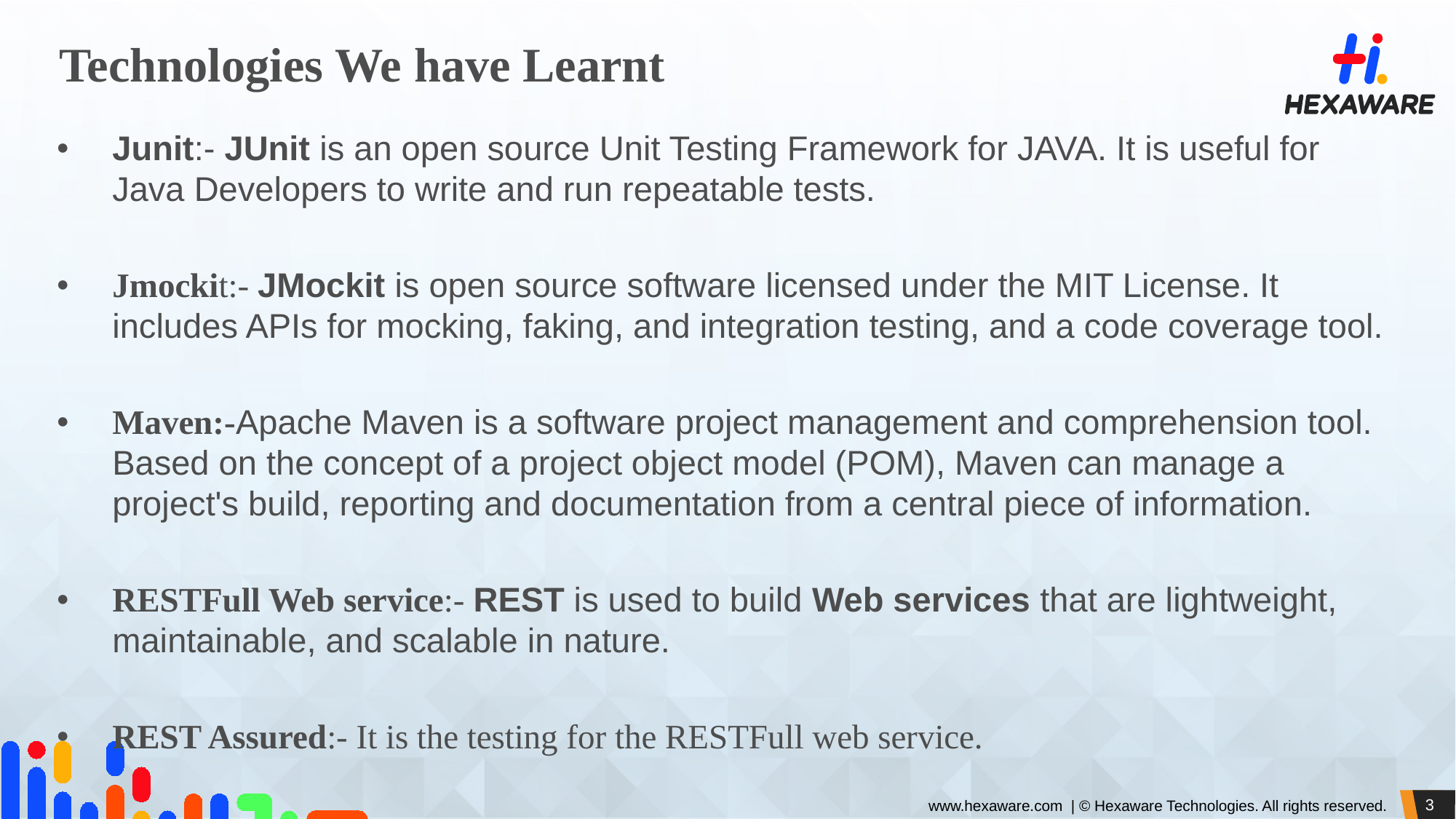

# Technologies We have Learnt
Junit:- JUnit is an open source Unit Testing Framework for JAVA. It is useful for Java Developers to write and run repeatable tests.

Jmockit:- JMockit is open source software licensed under the MIT License. It includes APIs for mocking, faking, and integration testing, and a code coverage tool.

Maven:-Apache Maven is a software project management and comprehension tool. Based on the concept of a project object model (POM), Maven can manage a project's build, reporting and documentation from a central piece of information.

RESTFull Web service:- REST is used to build Web services that are lightweight, maintainable, and scalable in nature.

REST Assured:- It is the testing for the RESTFull web service.